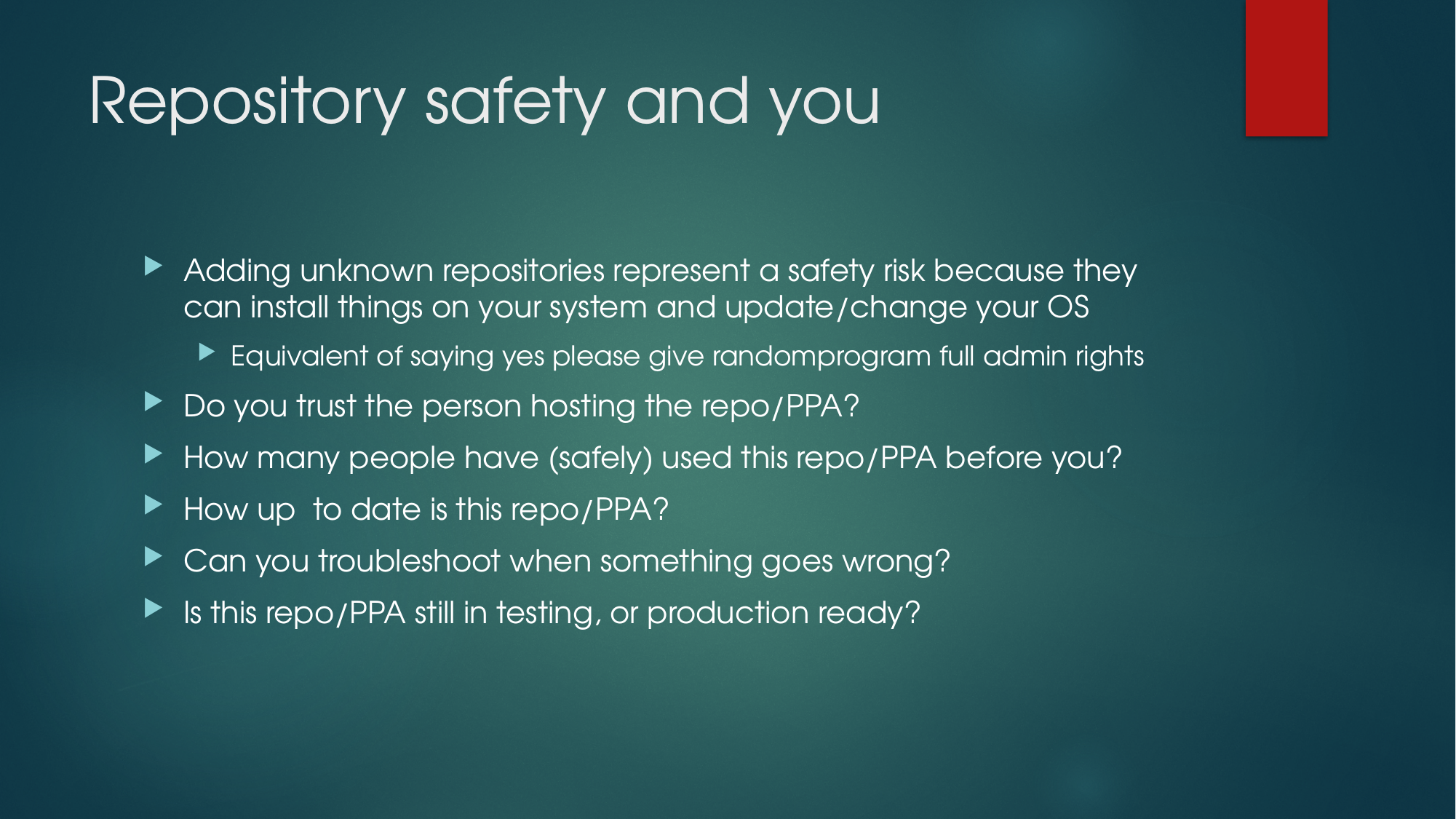

# Repository safety and you
Adding unknown repositories represent a safety risk because they can install things on your system and update/change your OS
Equivalent of saying yes please give randomprogram full admin rights
Do you trust the person hosting the repo/PPA?
How many people have (safely) used this repo/PPA before you?
How up  to date is this repo/PPA?
Can you troubleshoot when something goes wrong?
Is this repo/PPA still in testing, or production ready?